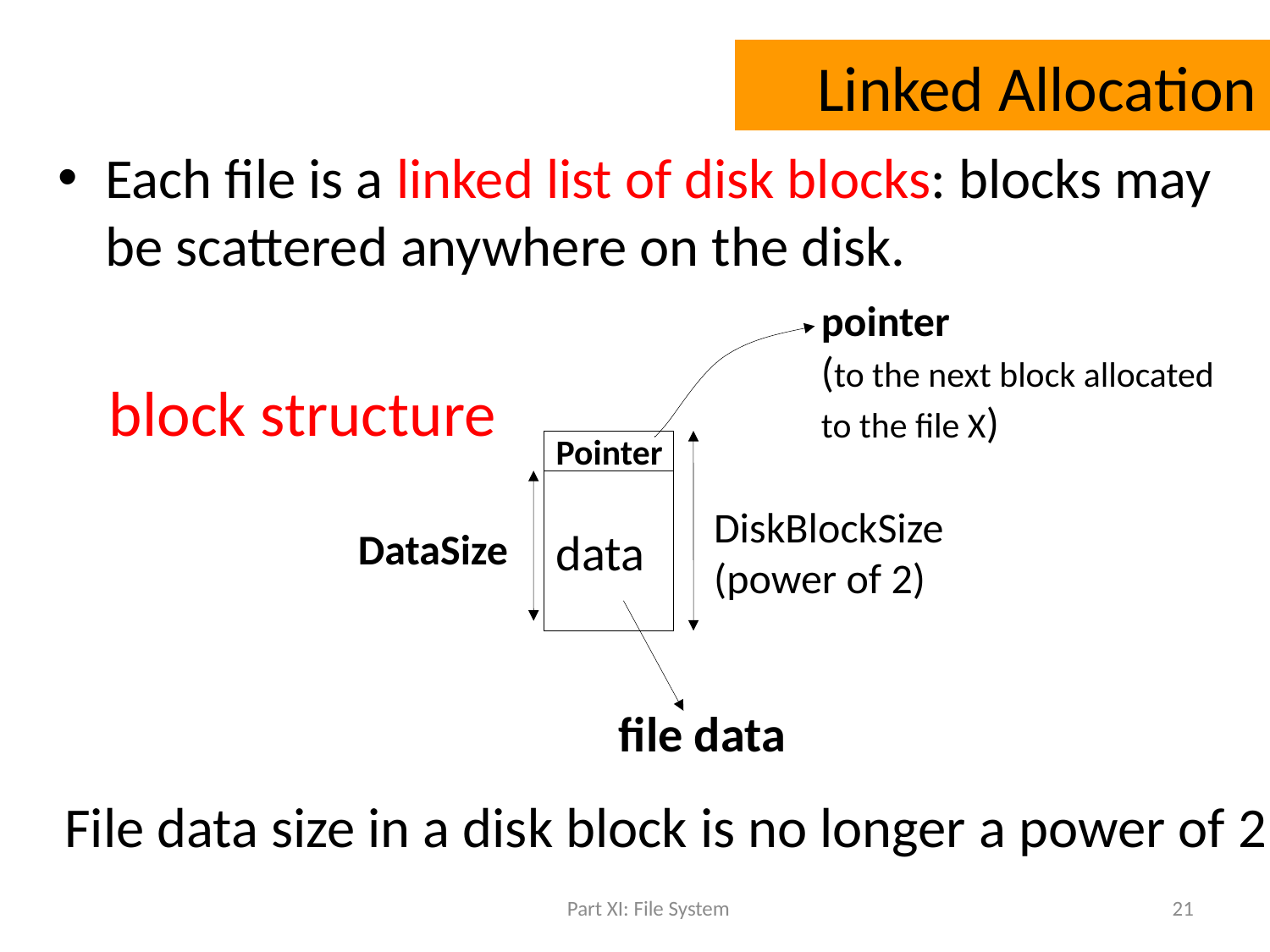

Linked Allocation
Each file is a linked list of disk blocks: blocks may be scattered anywhere on the disk.
pointer
(to the next block allocated to the file X)

block structure
Pointer

data
DiskBlockSize
(power of 2)
DataSize

file data
File data size in a disk block is no longer a power of 2
Part XI: File System
21